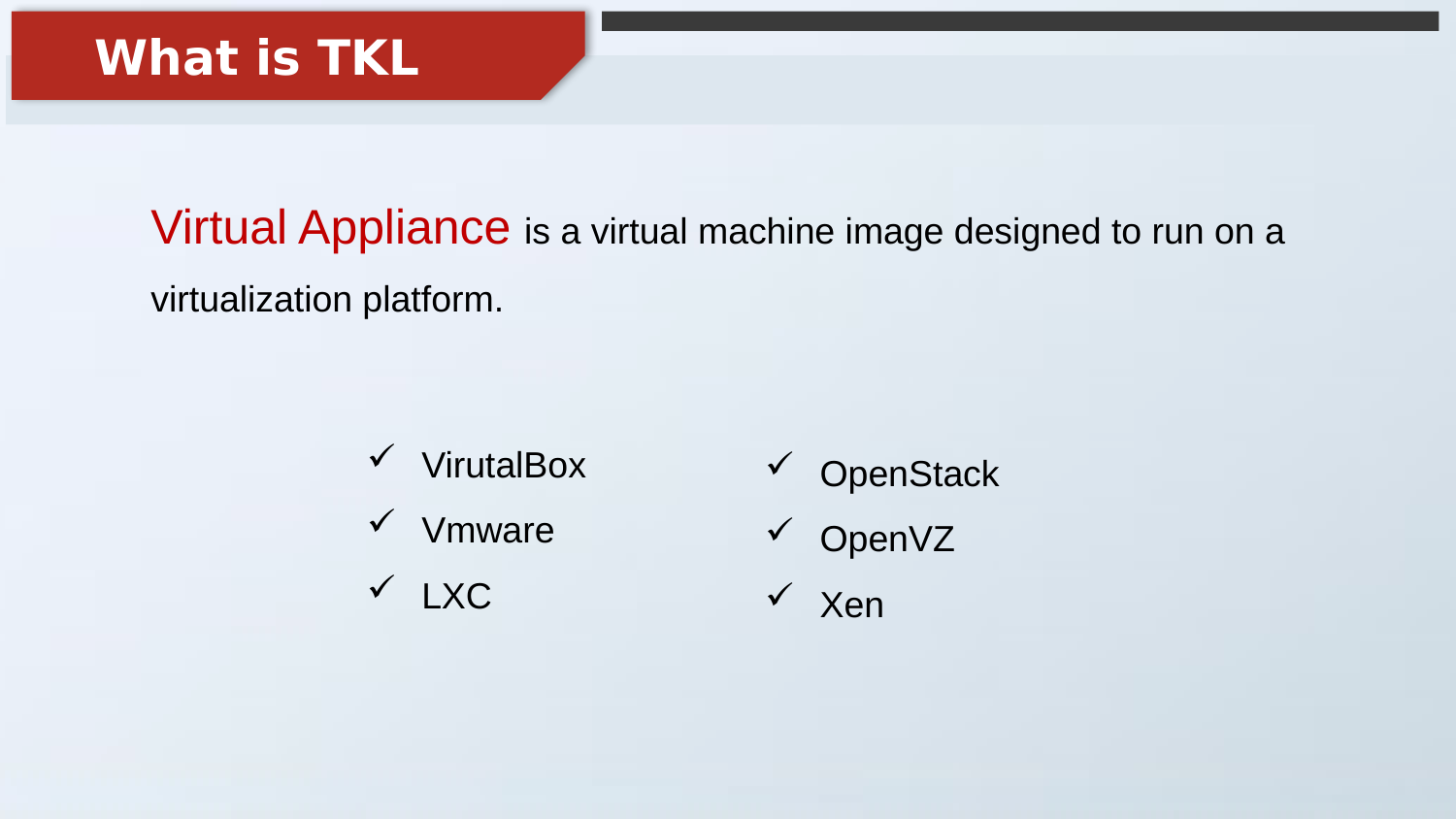

What is TKL

Virtual Appliance is a virtual machine image designed to run on a virtualization platform.
  VirutalBox
  Vmware
  LXC
  OpenStack
  OpenVZ
  Xen